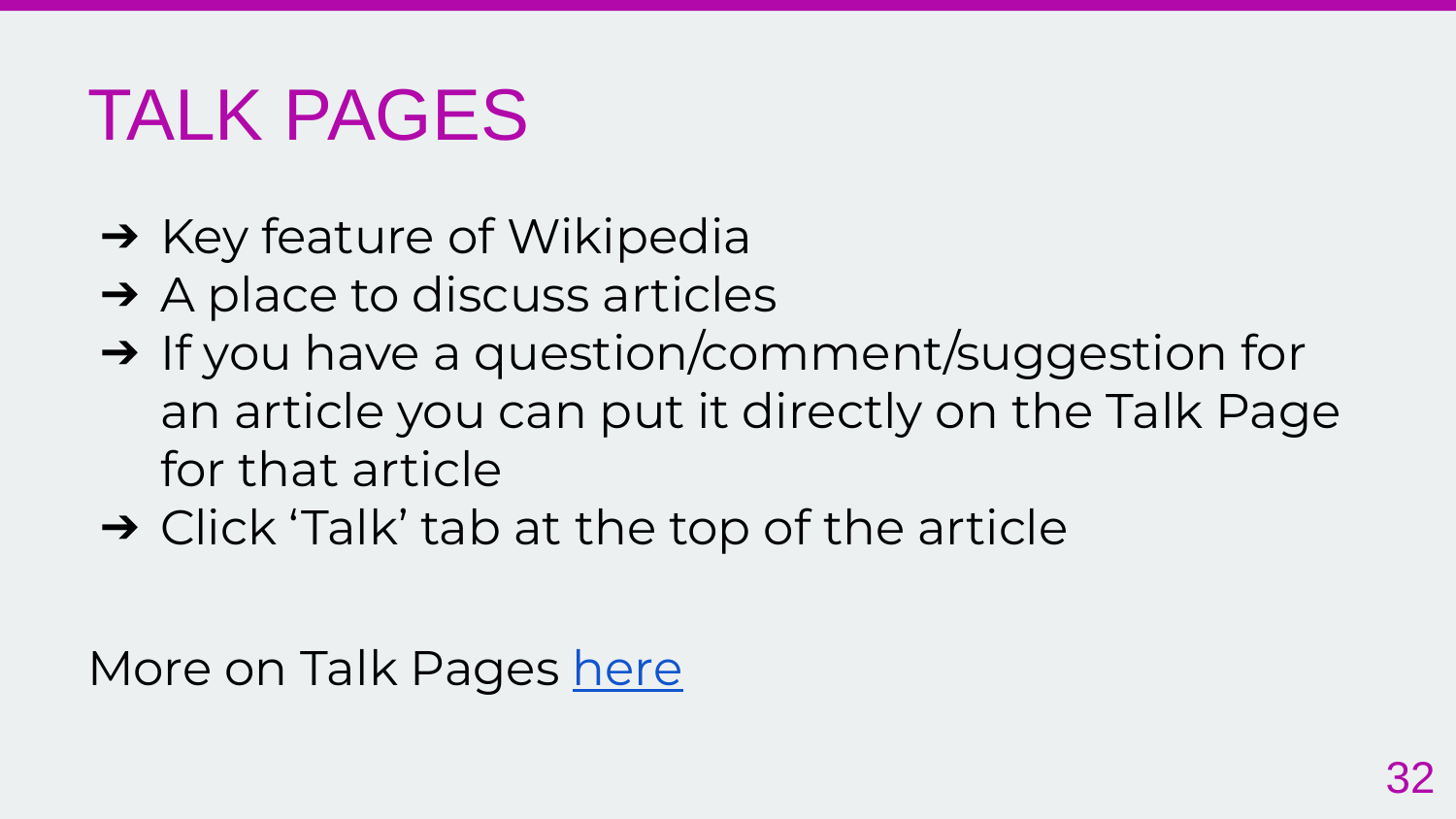

# TALK PAGES
Key feature of Wikipedia
A place to discuss articles
If you have a question/comment/suggestion for an article you can put it directly on the Talk Page for that article
Click ‘Talk’ tab at the top of the article

More on Talk Pages here
32